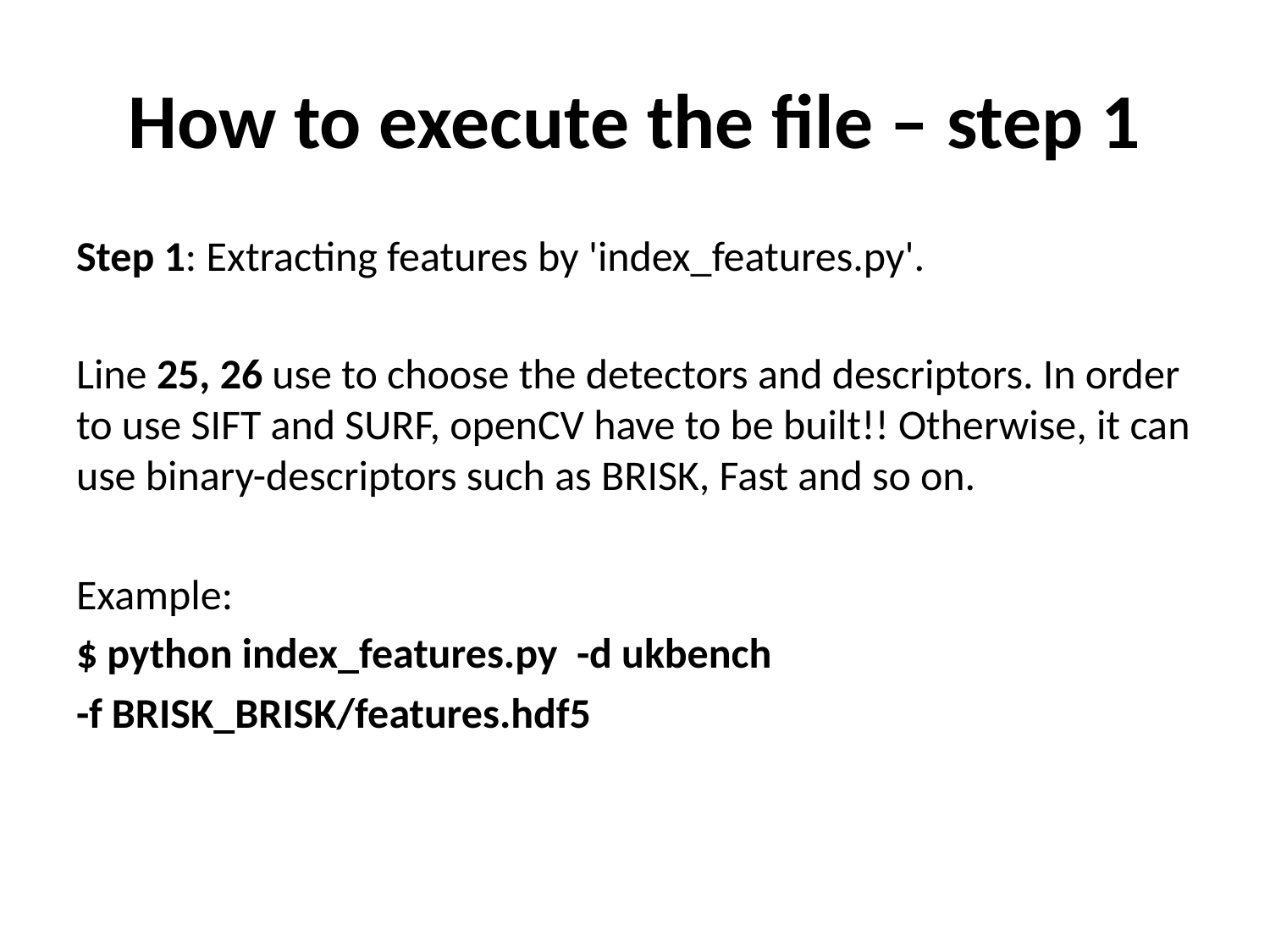

# How to execute the file – step 1
Step 1: Extracting features by 'index_features.py'.

Line 25, 26 use to choose the detectors and descriptors. In order to use SIFT and SURF, openCV have to be built!! Otherwise, it can use binary-descriptors such as BRISK, Fast and so on.

Example:
$ python index_features.py  -d ukbench
-f BRISK_BRISK/features.hdf5